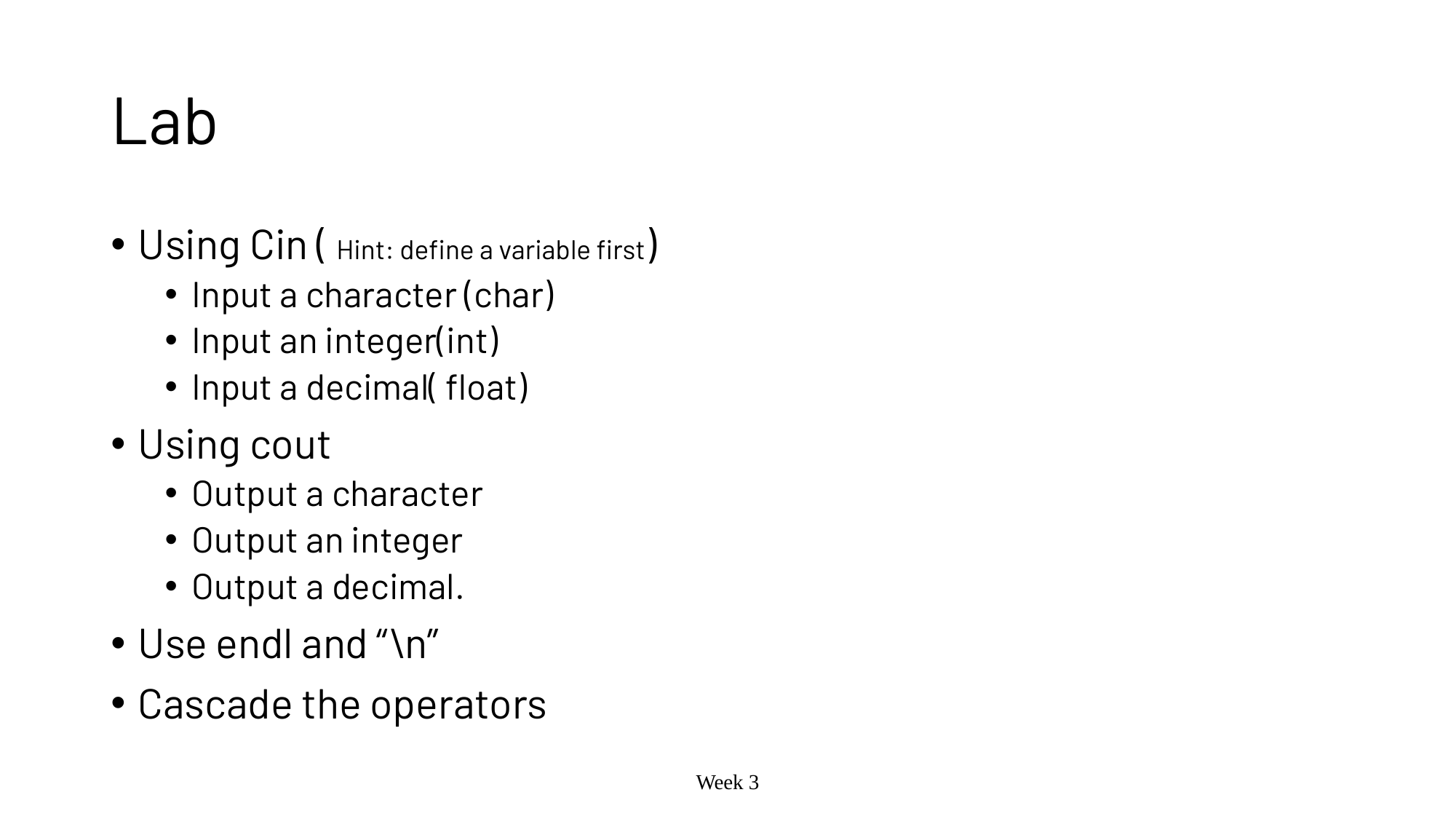

# Lab
Using Cin ( Hint: define a variable first)
Input a character (char)
Input an integer(int)
Input a decimal( float)
Using cout
Output a character
Output an integer
Output a decimal.
Use endl and “\n”
Cascade the operators

Week 3